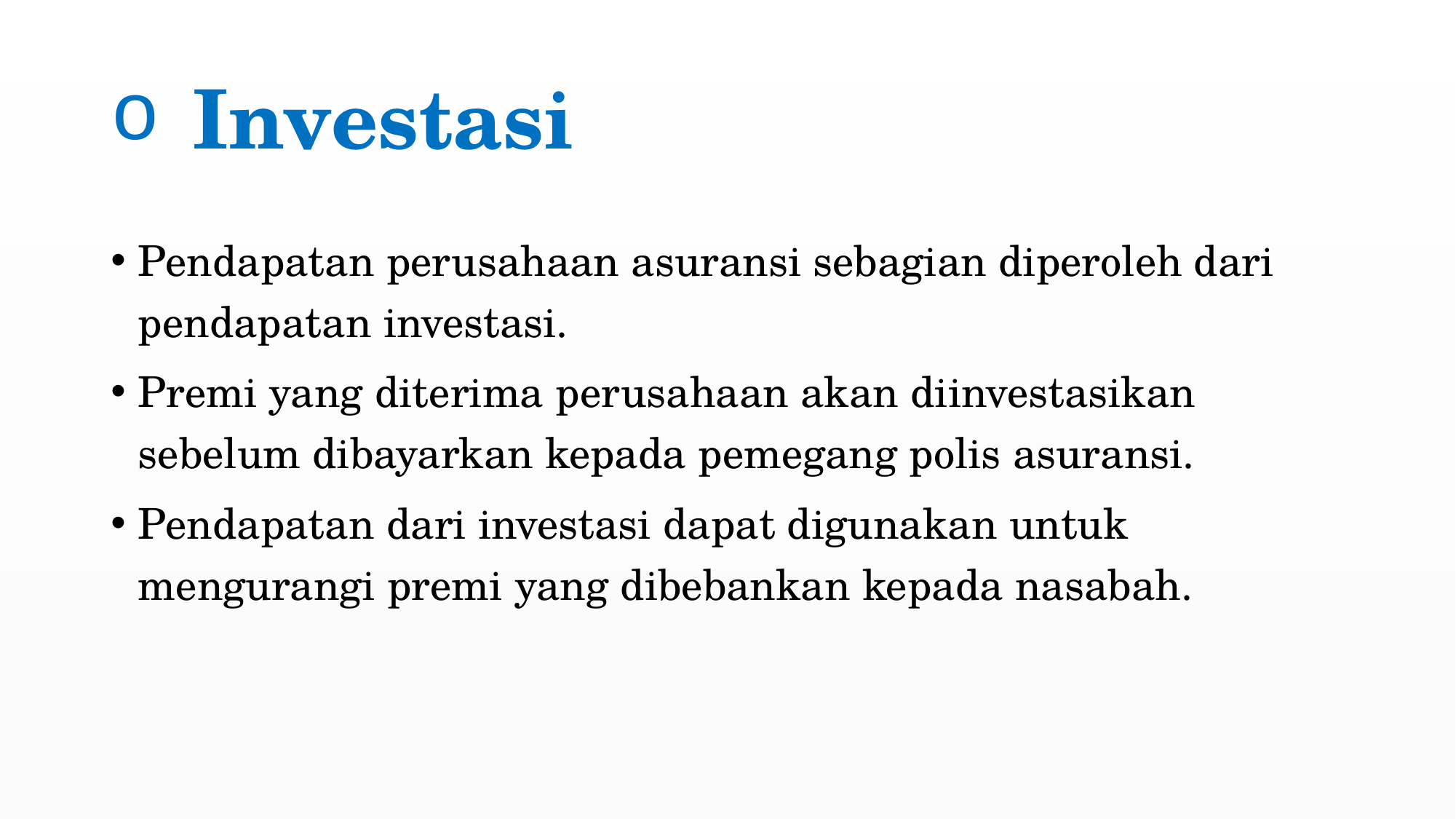

# Investasi
Pendapatan perusahaan asuransi sebagian diperoleh dari pendapatan investasi.
Premi yang diterima perusahaan akan diinvestasikan sebelum dibayarkan kepada pemegang polis asuransi.
Pendapatan dari investasi dapat digunakan untuk mengurangi premi yang dibebankan kepada nasabah.